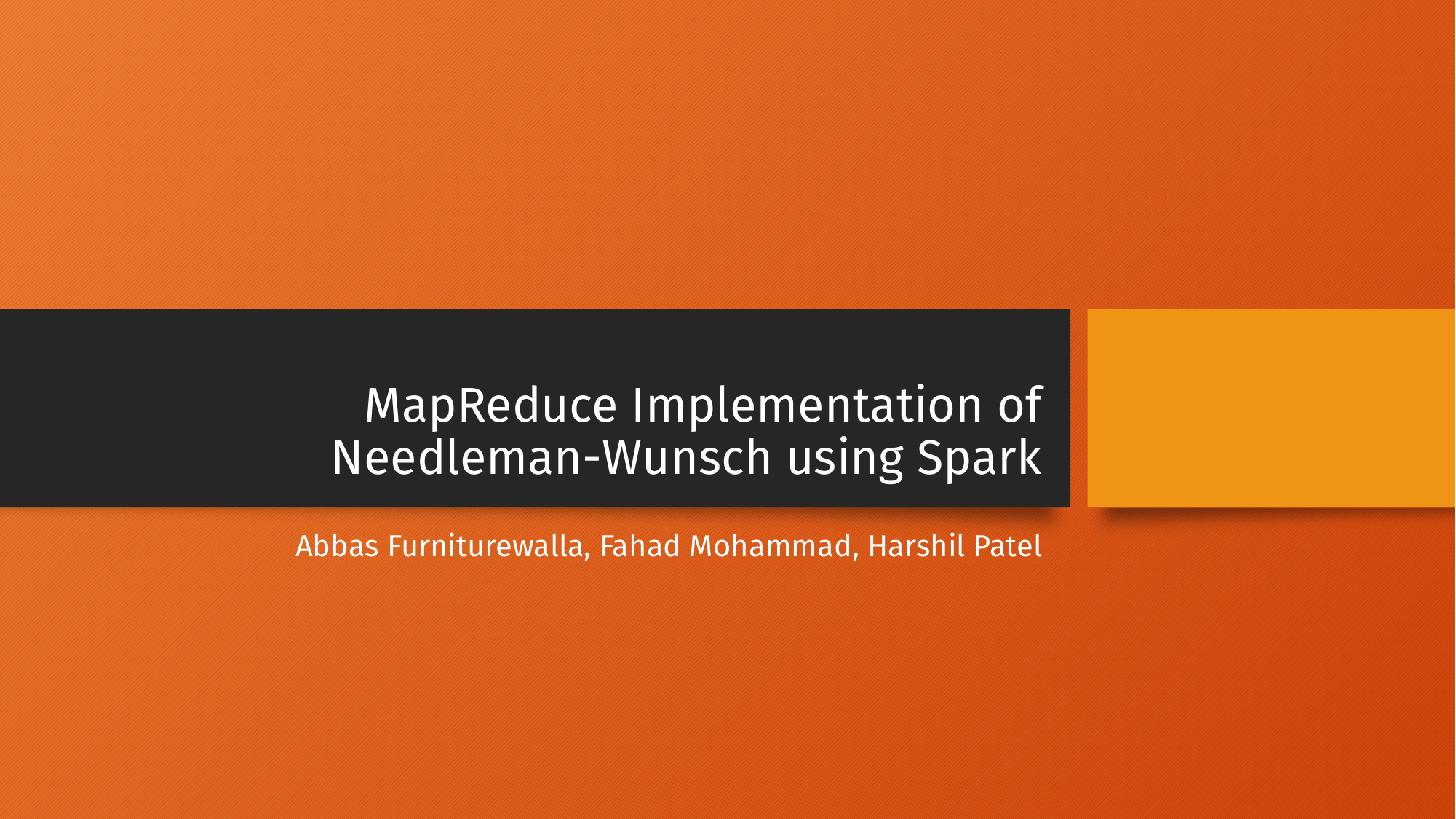

# MapReduce Implementation of Needleman-Wunsch using Spark
Abbas Furniturewalla, Fahad Mohammad, Harshil Patel